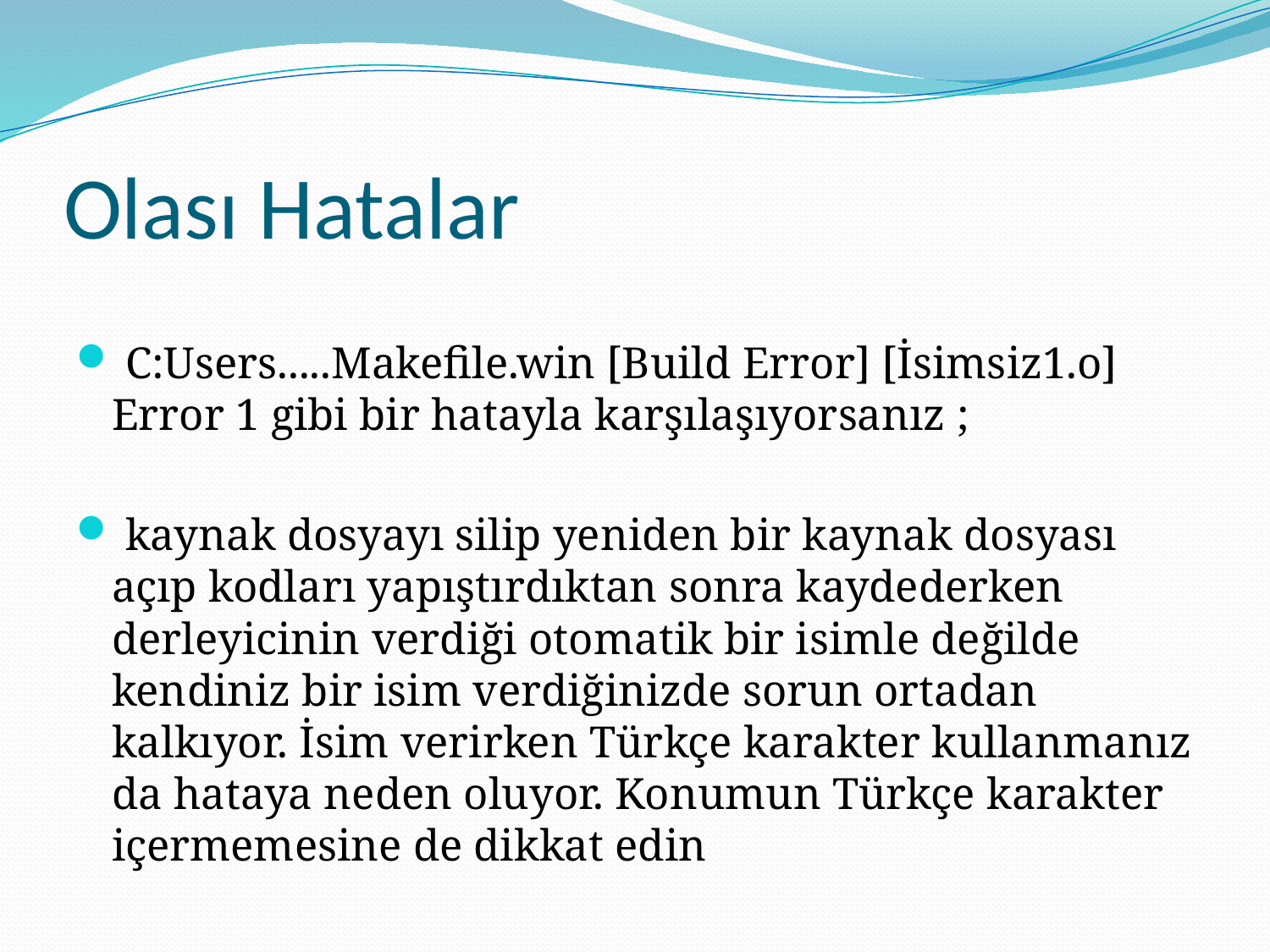

# Olası Hatalar

 C:Users.....Makefile.win [Build Error] [İsimsiz1.o] Error 1 gibi bir hatayla karşılaşıyorsanız ;

 kaynak dosyayı silip yeniden bir kaynak dosyası açıp kodları yapıştırdıktan sonra kaydederken derleyicinin verdiği otomatik bir isimle değilde kendiniz bir isim verdiğinizde sorun ortadan kalkıyor. İsim verirken Türkçe karakter kullanmanız da hataya neden oluyor. Konumun Türkçe karakter içermemesine de dikkat edin